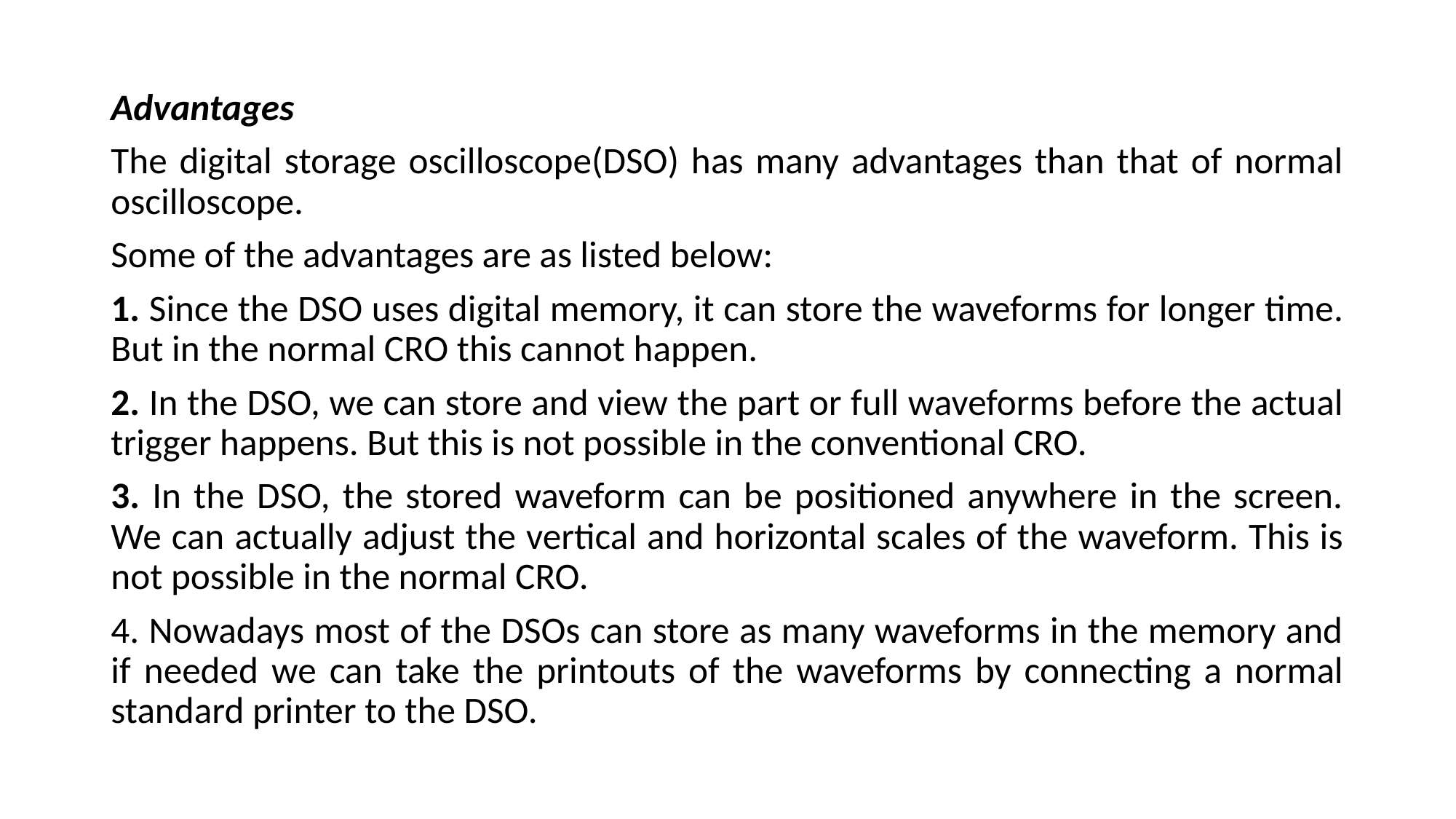

Advantages
The digital storage oscilloscope(DSO) has many advantages than that of normal oscilloscope.
Some of the advantages are as listed below:
1. Since the DSO uses digital memory, it can store the waveforms for longer time. But in the normal CRO this cannot happen.
2. In the DSO, we can store and view the part or full waveforms before the actual trigger happens. But this is not possible in the conventional CRO.
3. In the DSO, the stored waveform can be positioned anywhere in the screen. We can actually adjust the vertical and horizontal scales of the waveform. This is not possible in the normal CRO.
4. Nowadays most of the DSOs can store as many waveforms in the memory and if needed we can take the printouts of the waveforms by connecting a normal standard printer to the DSO.